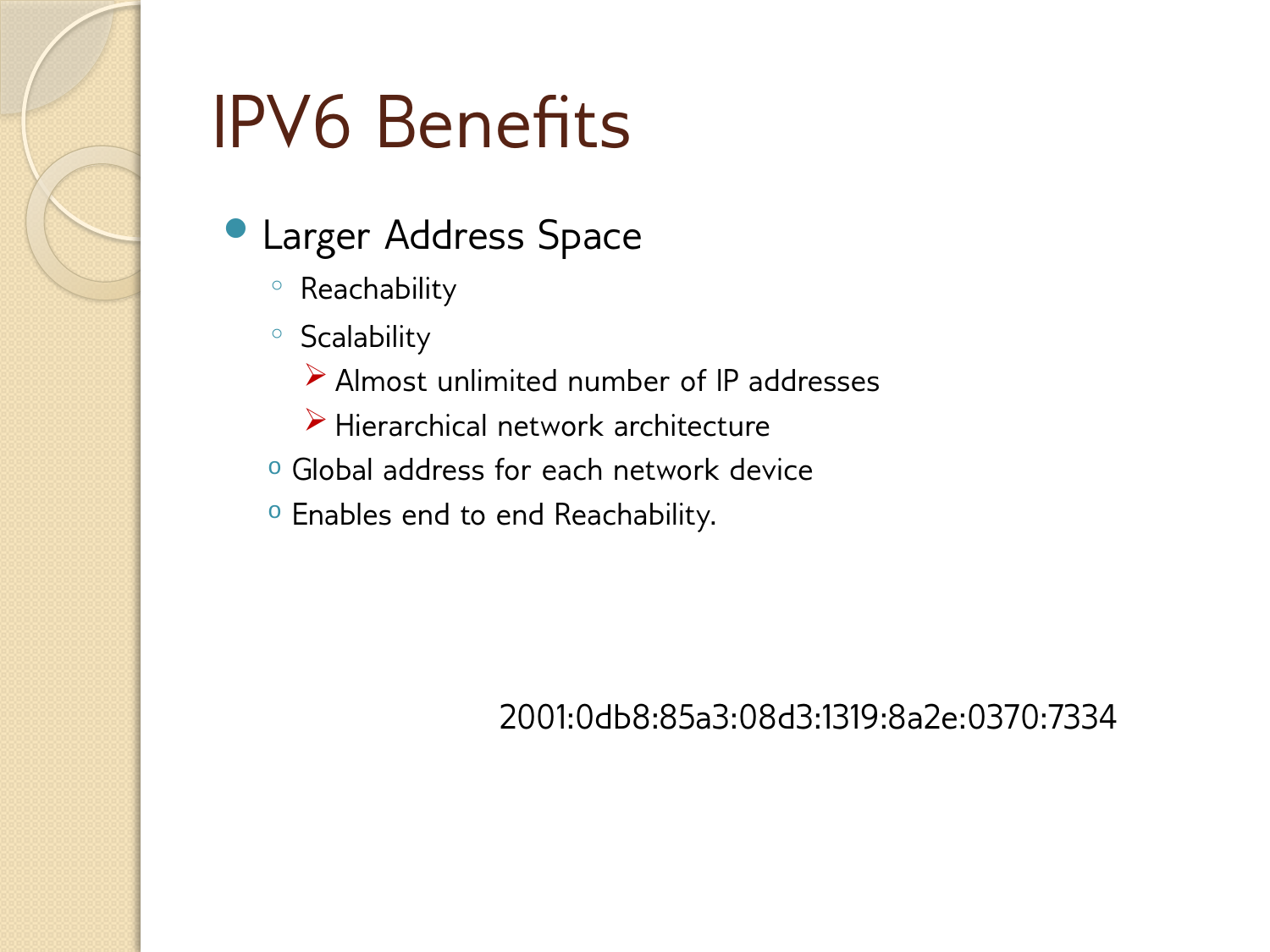

# IPV6 Benefits
Larger Address Space
Reachability
Scalability
Almost unlimited number of IP addresses
Hierarchical network architecture
Global address for each network device
Enables end to end Reachability.
2001:0db8:85a3:08d3:1319:8a2e:0370:7334